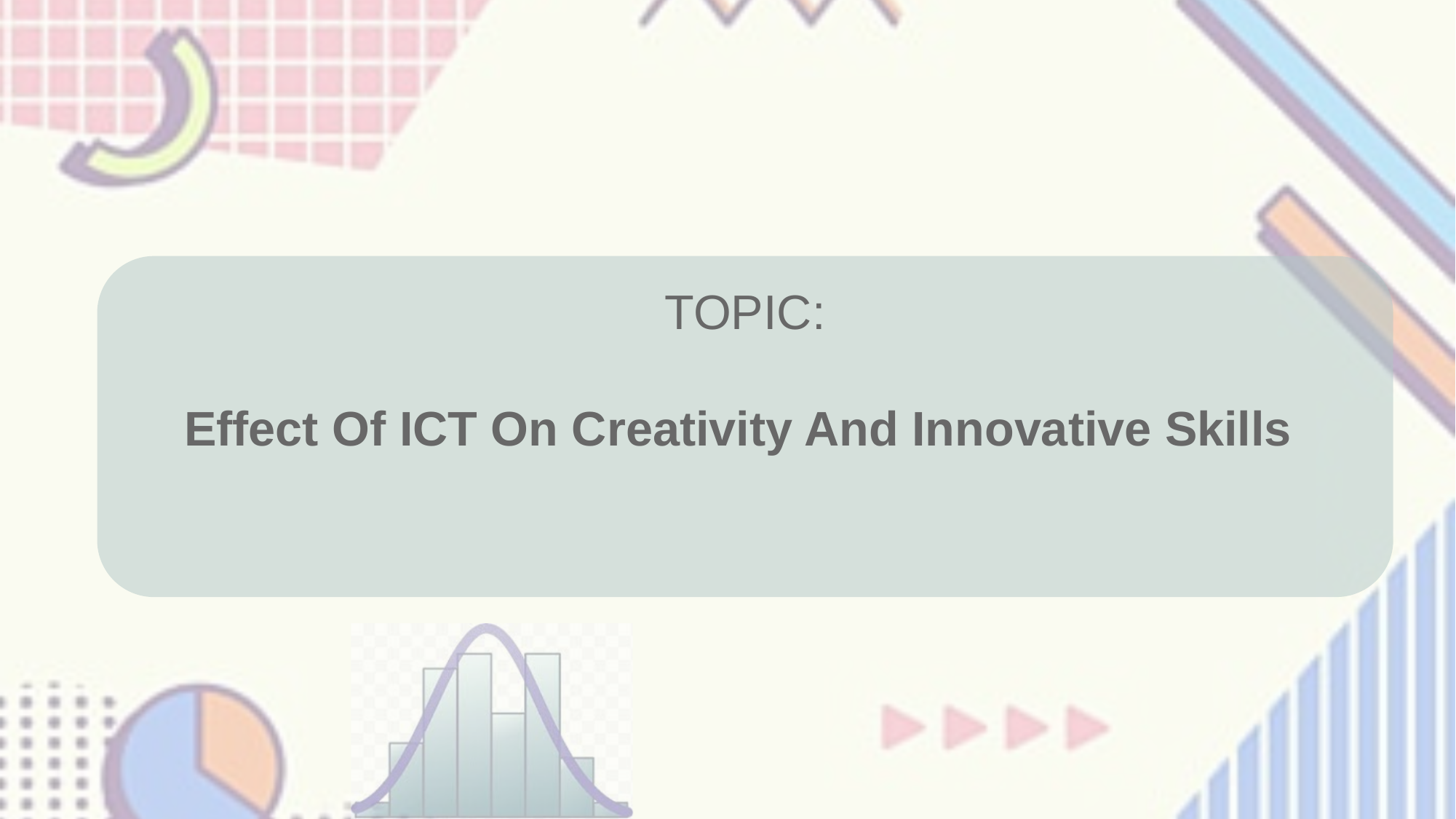

TOPIC:

Effect Of ICT On Creativity And Innovative Skills